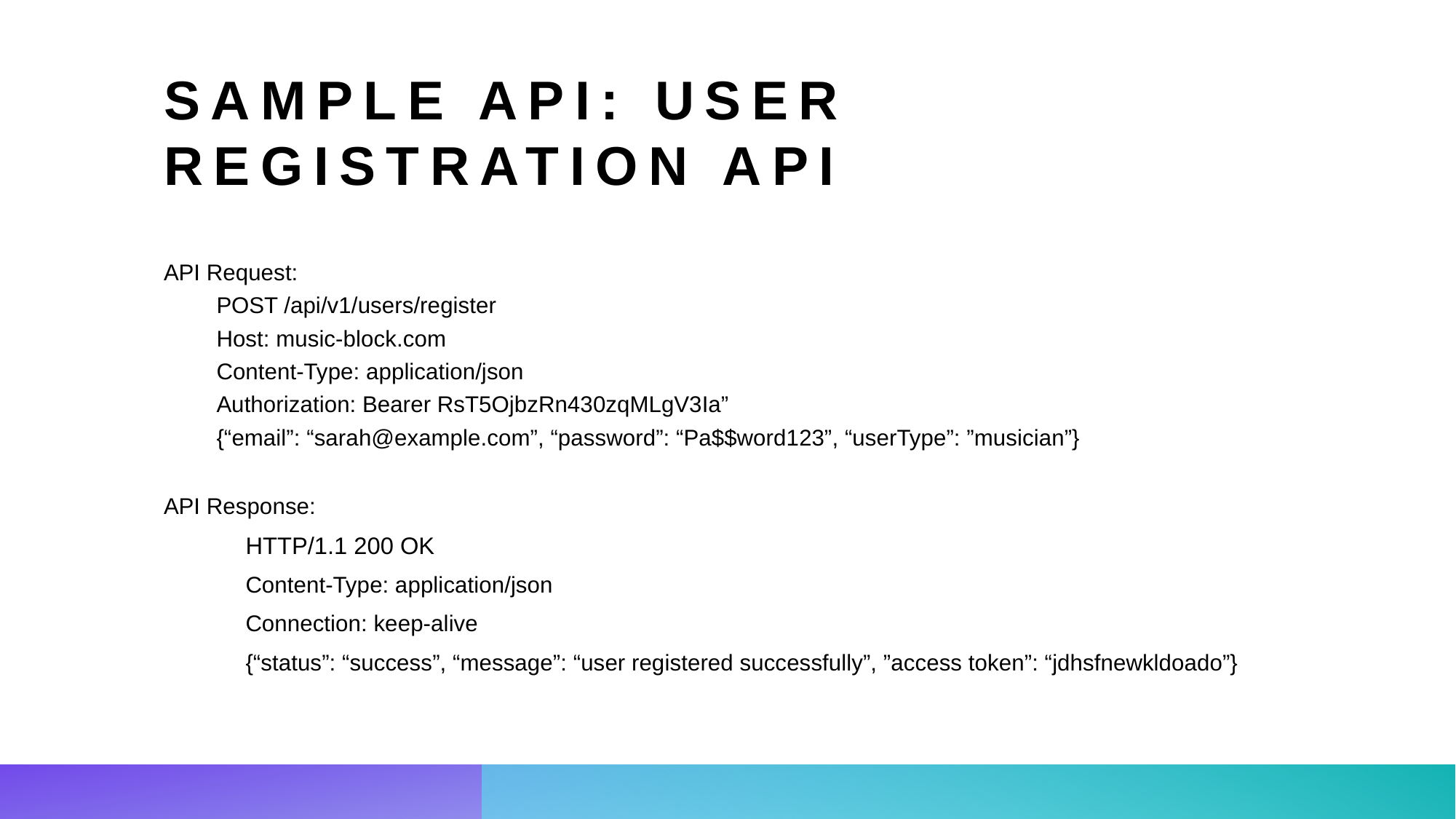

# SAMPLE API: USER REGISTRATION API
API Request:
	POST /api/v1/users/register
	Host: music-block.com
	Content-Type: application/json
	Authorization: Bearer RsT5OjbzRn430zqMLgV3Ia”
	{“email”: “sarah@example.com”, “password”: “Pa$$word123”, “userType”: ”musician”}

API Response:
	HTTP/1.1 200 OK
	Content-Type: application/json
	Connection: keep-alive
	{“status”: “success”, “message”: “user registered successfully”, ”access token”: “jdhsfnewkldoado”}